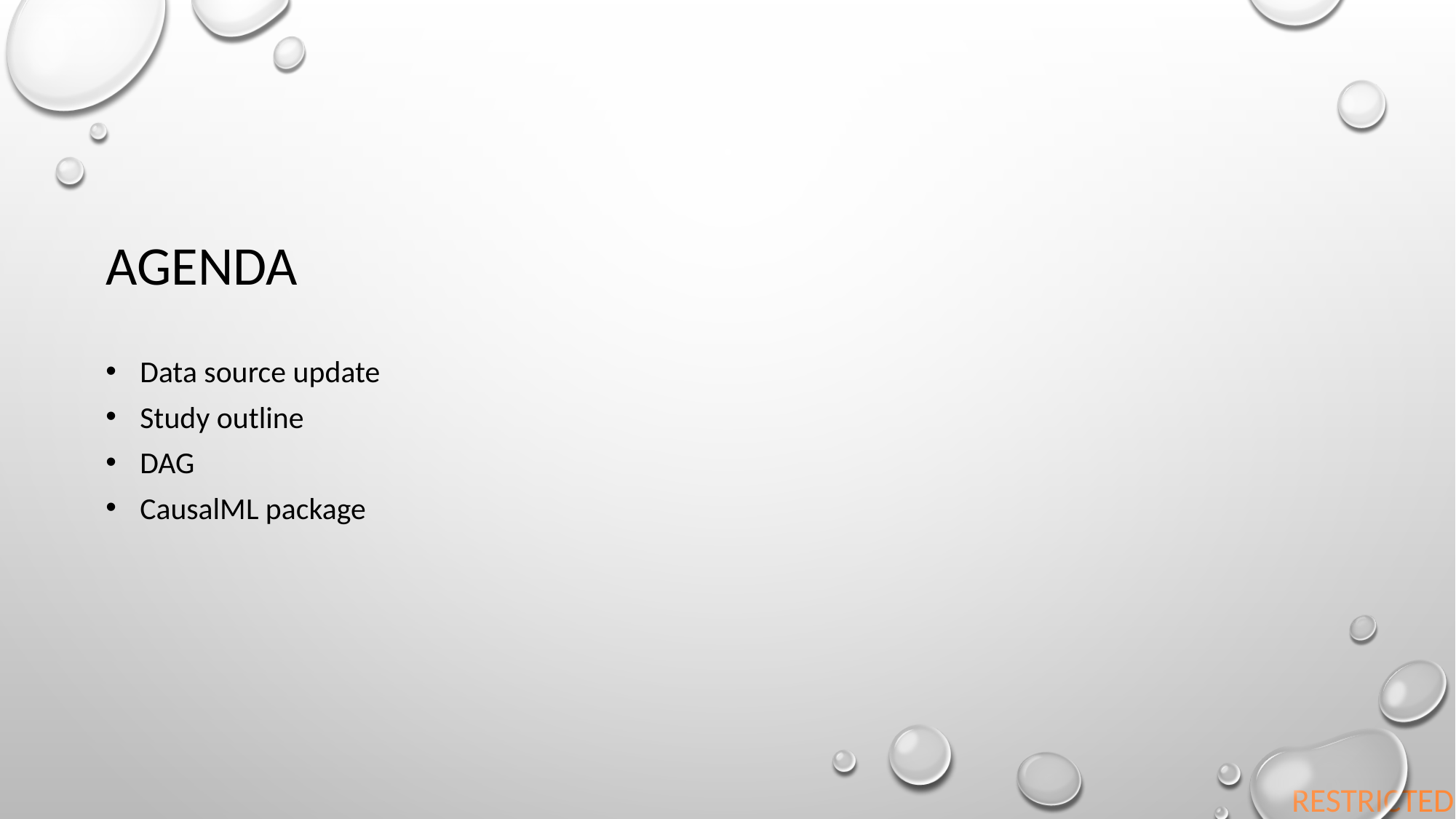

# Agenda
Data source update
Study outline
DAG
CausalML package